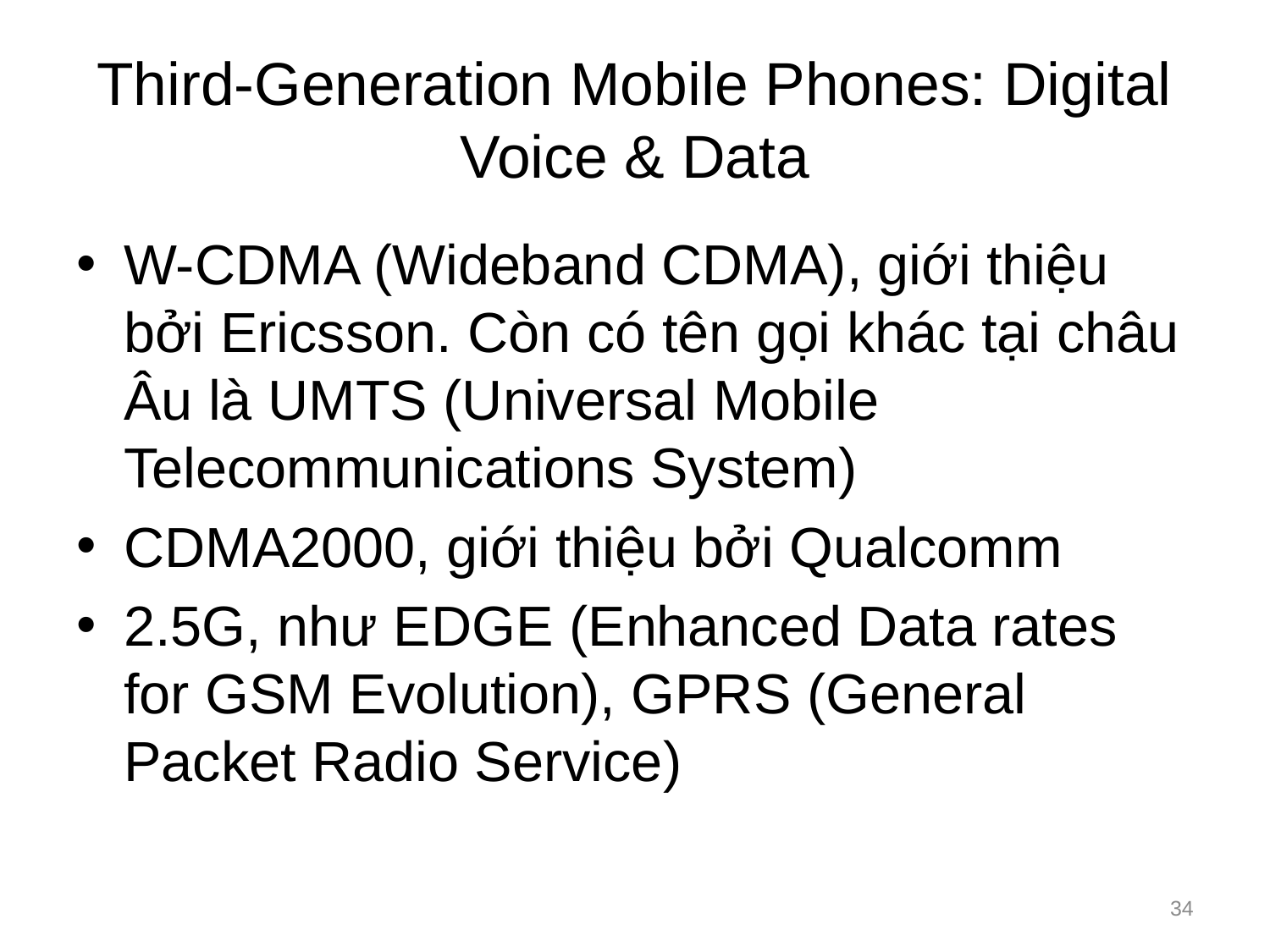

# Third-Generation Mobile Phones: Digital Voice & Data
W-CDMA (Wideband CDMA), giới thiệu bởi Ericsson. Còn có tên gọi khác tại châu Âu là UMTS (Universal Mobile Telecommunications System)
CDMA2000, giới thiệu bởi Qualcomm
2.5G, như EDGE (Enhanced Data rates for GSM Evolution), GPRS (General Packet Radio Service)
34